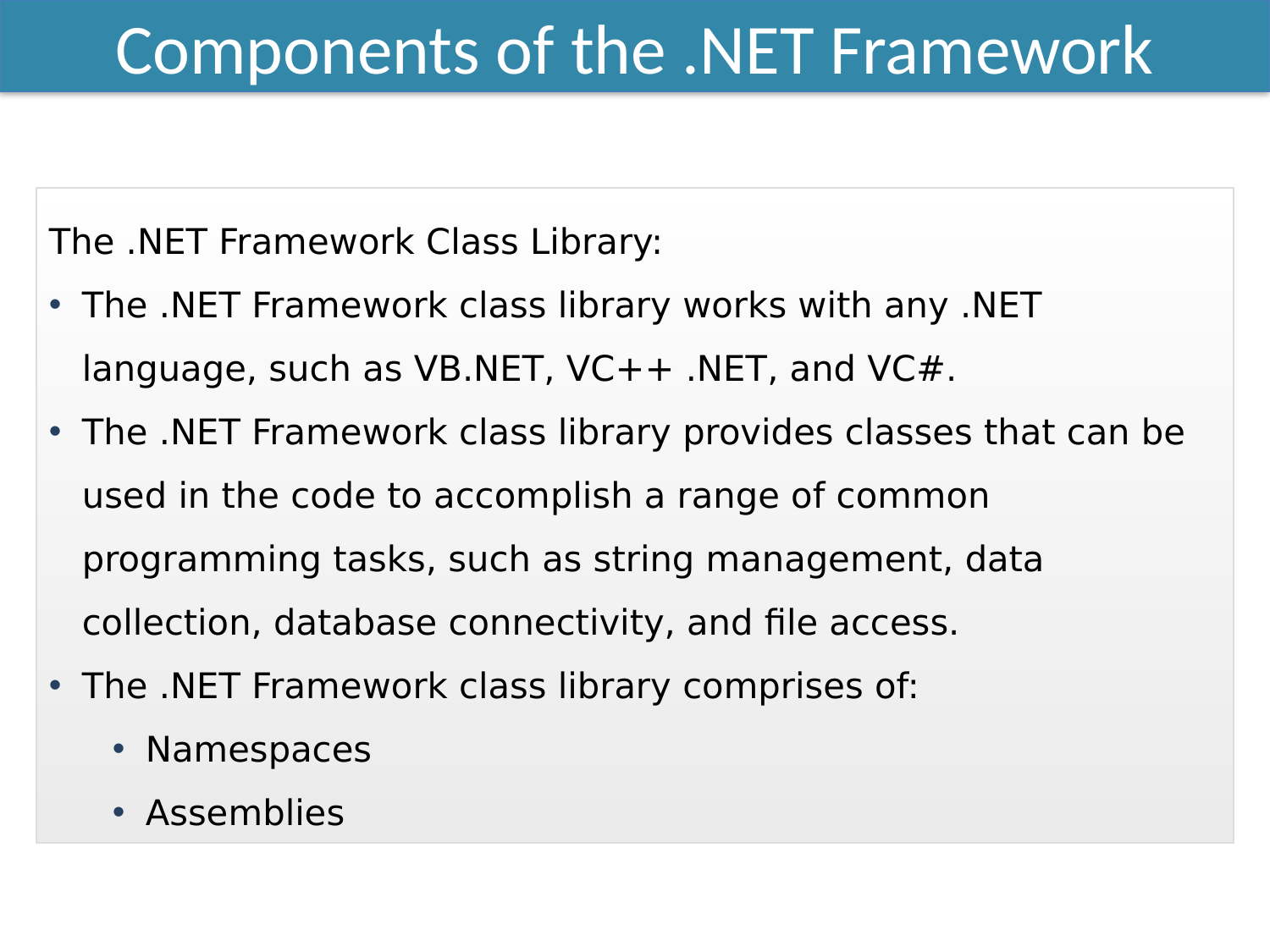

Components of the .NET Framework
The .NET Framework Class Library:
The .NET Framework class library works with any .NET language, such as VB.NET, VC++ .NET, and VC#.
The .NET Framework class library provides classes that can be used in the code to accomplish a range of common programming tasks, such as string management, data collection, database connectivity, and file access.
The .NET Framework class library comprises of:
Namespaces
Assemblies